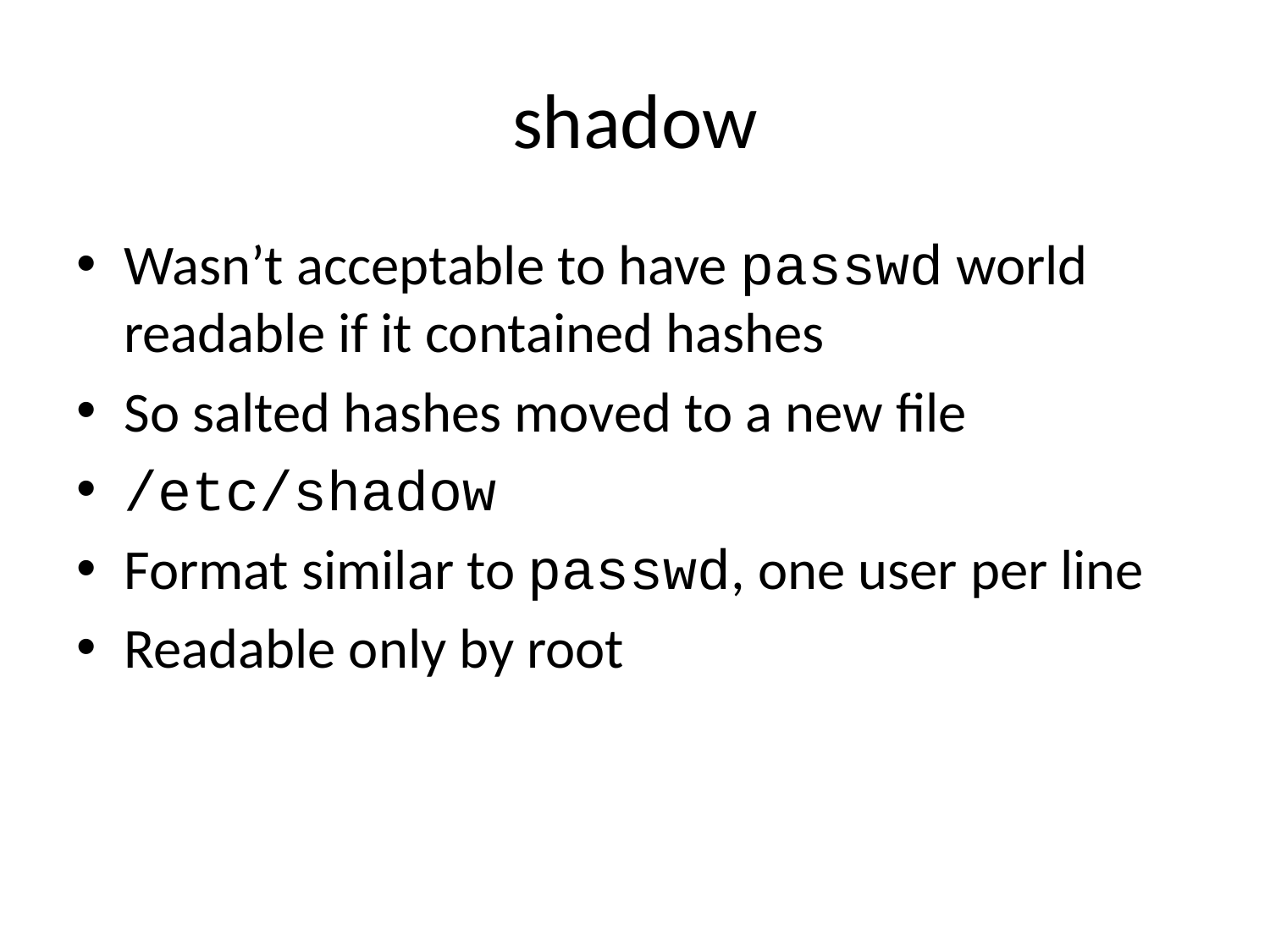

# shadow
Wasn’t acceptable to have passwd world readable if it contained hashes
So salted hashes moved to a new file
/etc/shadow
Format similar to passwd, one user per line
Readable only by root